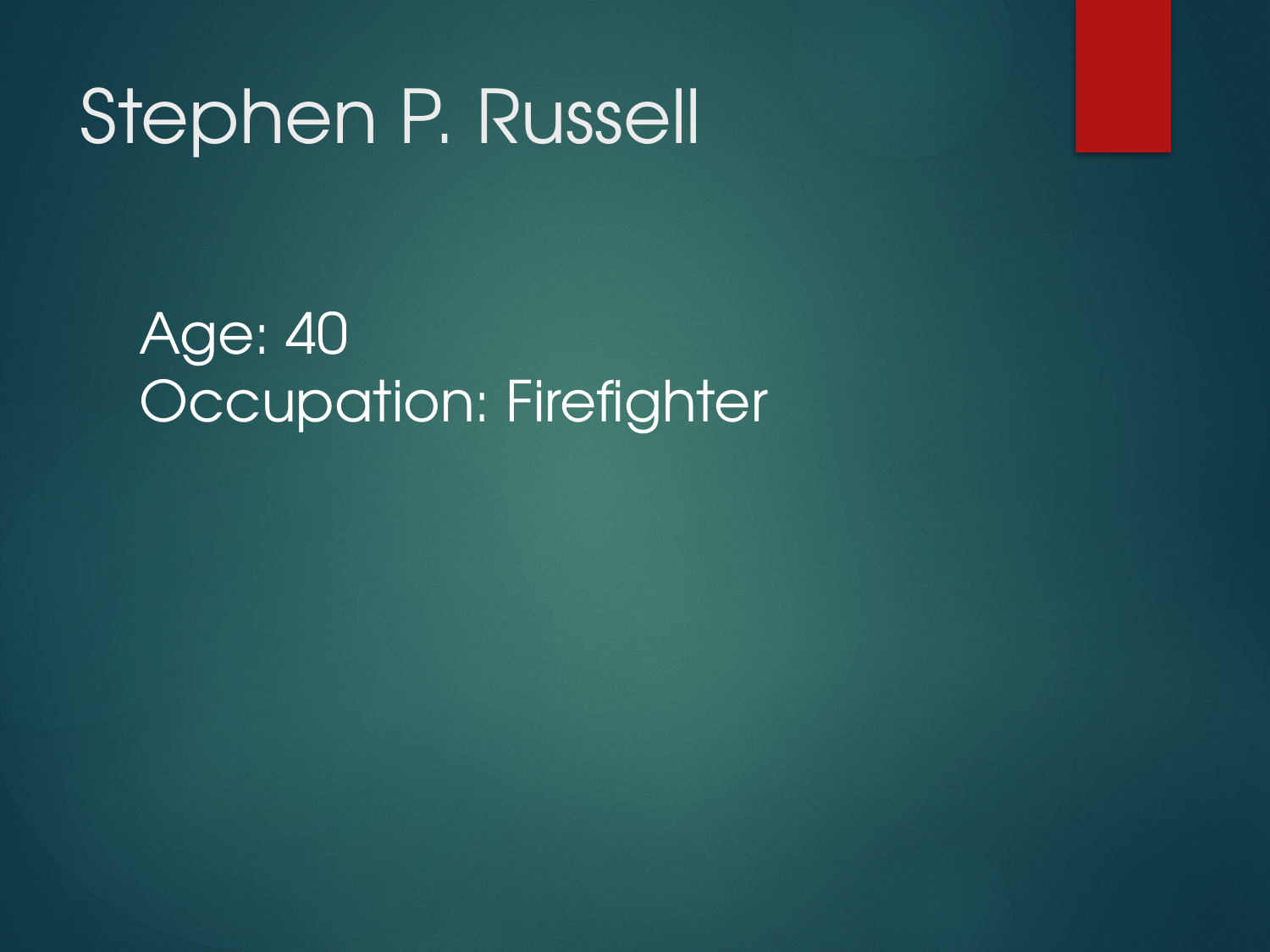

# Stephen P. Russell

Age: 40
Occupation: Firefighter